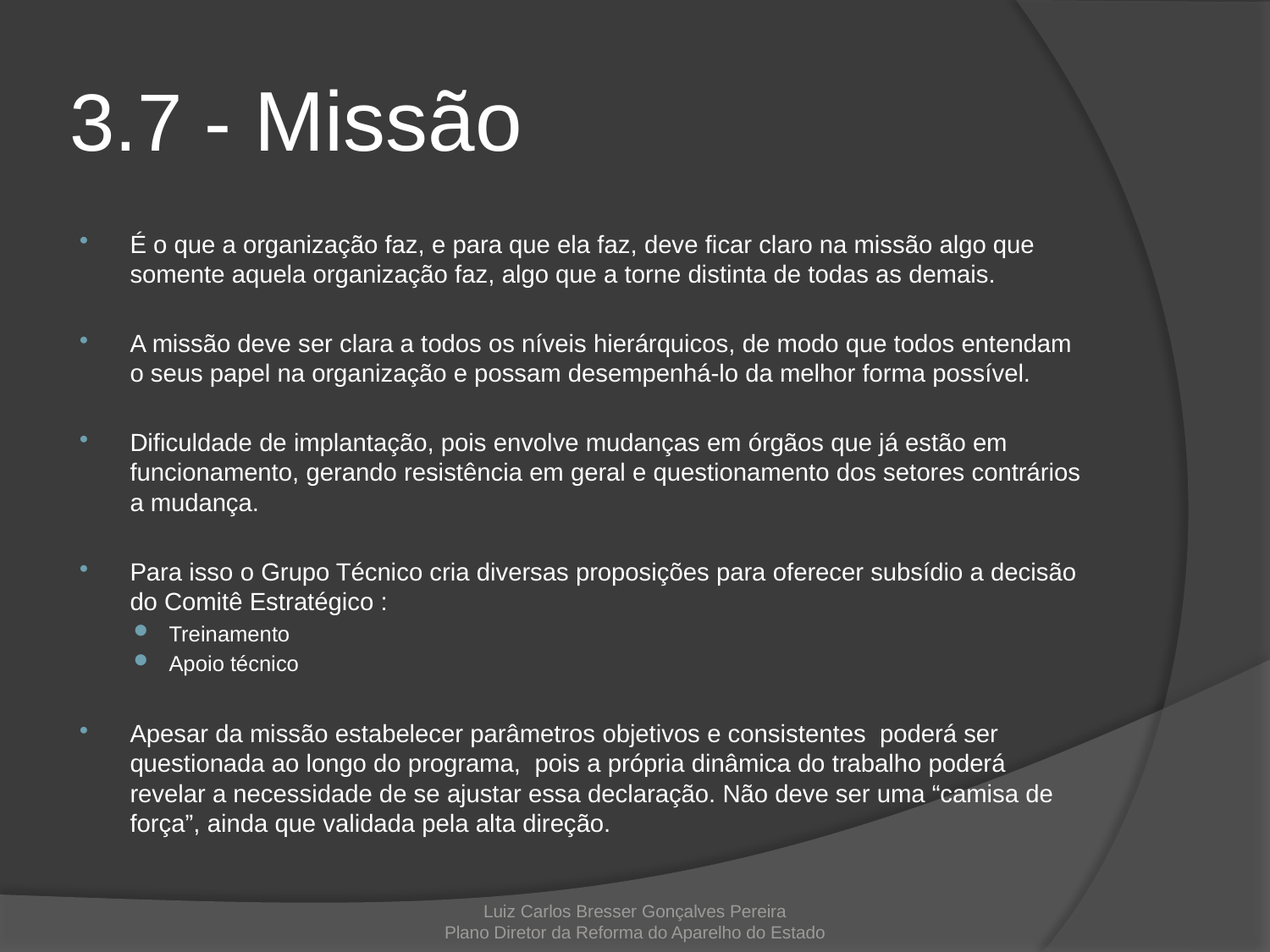

# 3.7 - Missão
É o que a organização faz, e para que ela faz, deve ficar claro na missão algo que somente aquela organização faz, algo que a torne distinta de todas as demais.

A missão deve ser clara a todos os níveis hierárquicos, de modo que todos entendam o seus papel na organização e possam desempenhá-lo da melhor forma possível.

Dificuldade de implantação, pois envolve mudanças em órgãos que já estão em funcionamento, gerando resistência em geral e questionamento dos setores contrários a mudança.

Para isso o Grupo Técnico cria diversas proposições para oferecer subsídio a decisão do Comitê Estratégico :
Treinamento
Apoio técnico

Apesar da missão estabelecer parâmetros objetivos e consistentes  poderá ser questionada ao longo do programa,  pois a própria dinâmica do trabalho poderá revelar a necessidade de se ajustar essa declaração. Não deve ser uma “camisa de força”, ainda que validada pela alta direção.
Luiz Carlos Bresser Gonçalves Pereira
Plano Diretor da Reforma do Aparelho do Estado